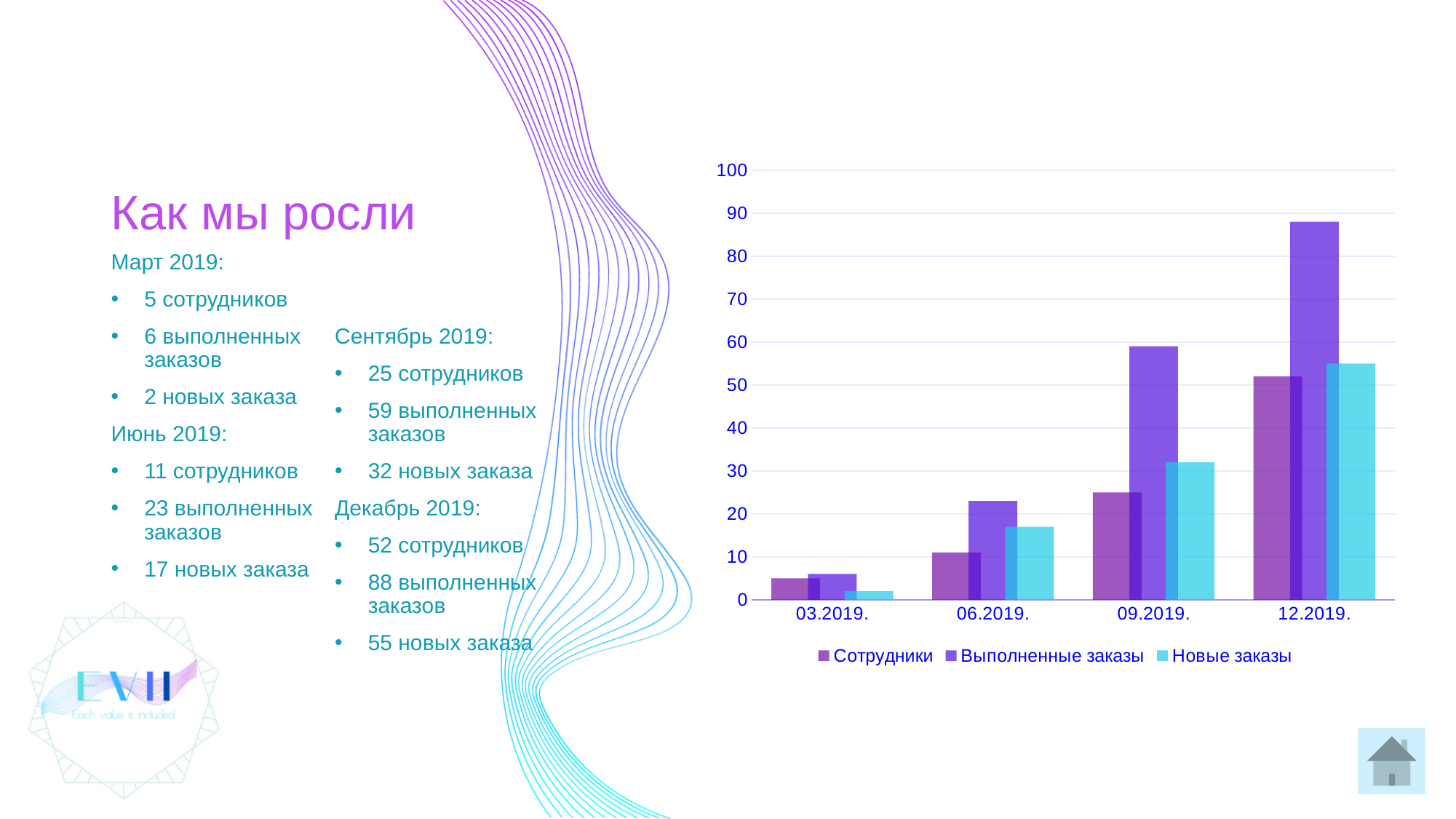

# Как мы росли

### Chart

| Category | Сотрудники | Выполненные заказы | Новые заказы |
|---|---|---|---|
| 03.2019. | 5.0 | 6.0 | 2.0 |
| 06.2019. | 11.0 | 23.0 | 17.0 |
| 09.2019. | 25.0 | 59.0 | 32.0 |
| 12.2019. | 52.0 | 88.0 | 55.0 |
Март 2019:
5 сотрудников
6 выполненных заказов
2 новых заказа
Июнь 2019:
11 сотрудников
23 выполненных заказов
17 новых заказа

Сентябрь 2019:
25 сотрудников
59 выполненных заказов
32 новых заказа
Декабрь 2019:
52 сотрудников
88 выполненных заказов
55 новых заказа